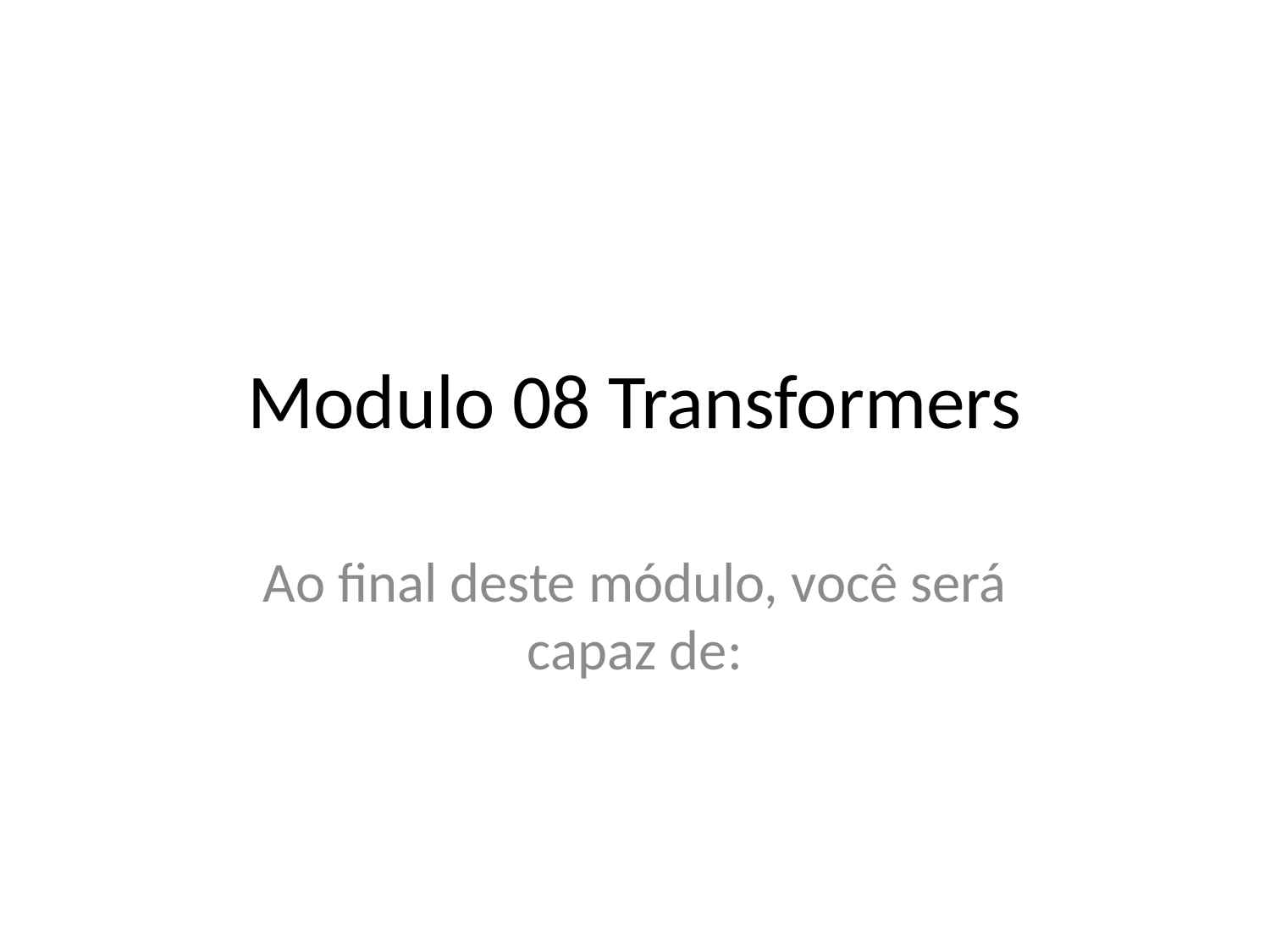

# Modulo 08 Transformers
Ao final deste módulo, você será capaz de: